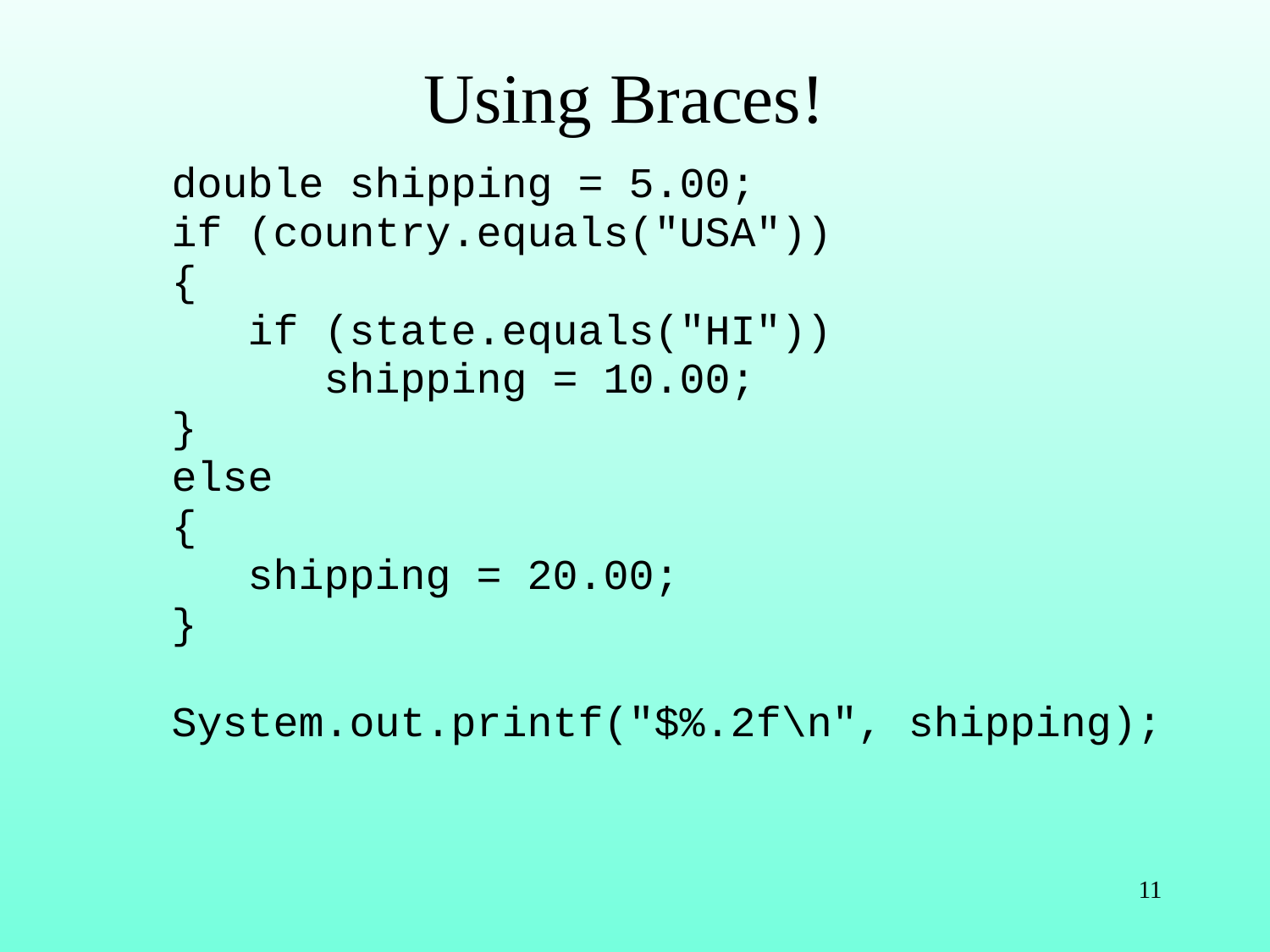

# Using Braces!
double shipping = 5.00;
if (country.equals("USA"))
{
   if (state.equals("HI"))
      shipping = 10.00;
}
else
{
   shipping = 20.00;
}

System.out.printf("$%.2f\n", shipping);

11